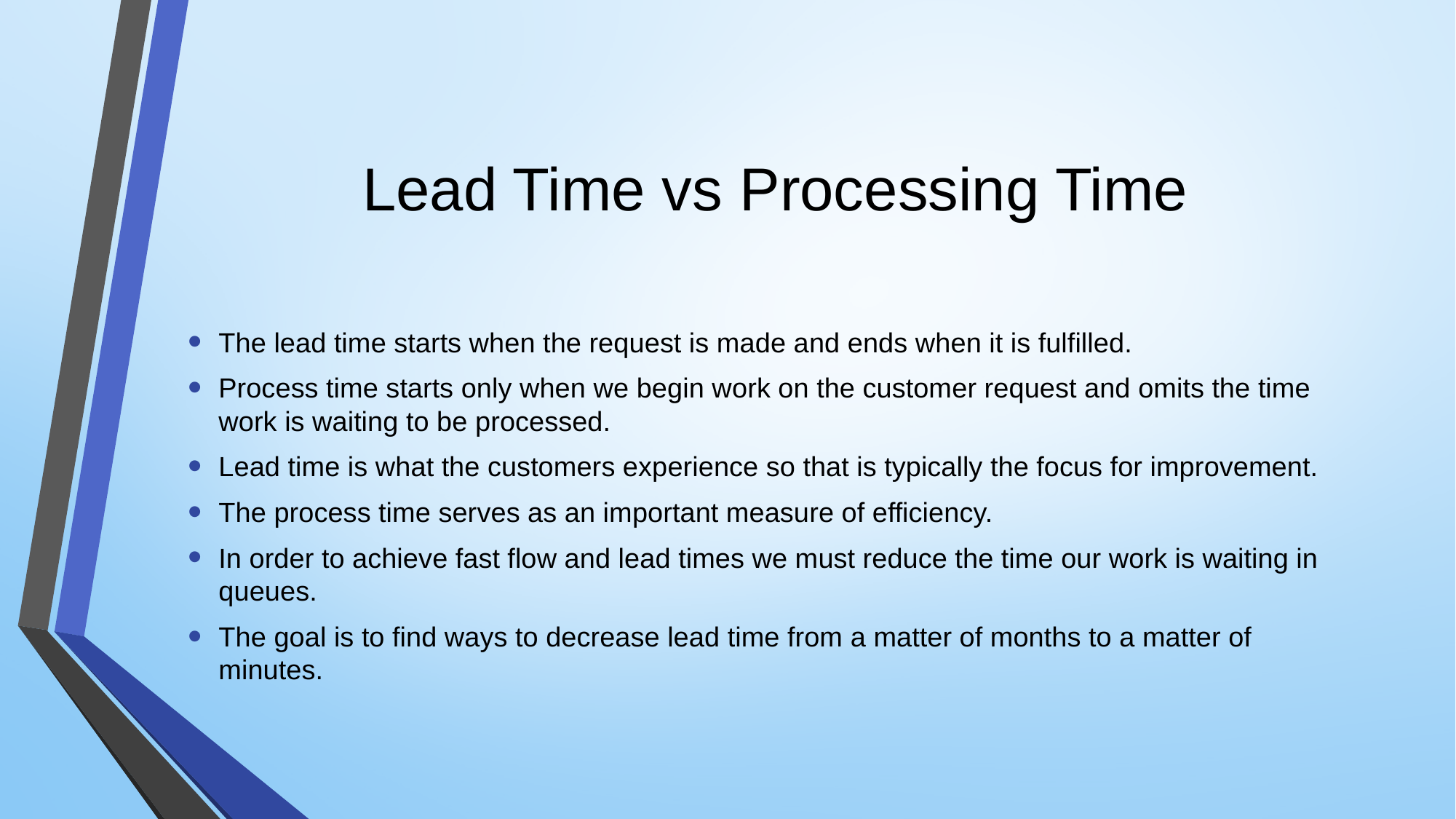

# Lead Time vs Processing Time
The lead time starts when the request is made and ends when it is fulfilled.
Process time starts only when we begin work on the customer request and omits the time work is waiting to be processed.
Lead time is what the customers experience so that is typically the focus for improvement.
The process time serves as an important measure of efficiency.
In order to achieve fast flow and lead times we must reduce the time our work is waiting in queues.
The goal is to find ways to decrease lead time from a matter of months to a matter of minutes.